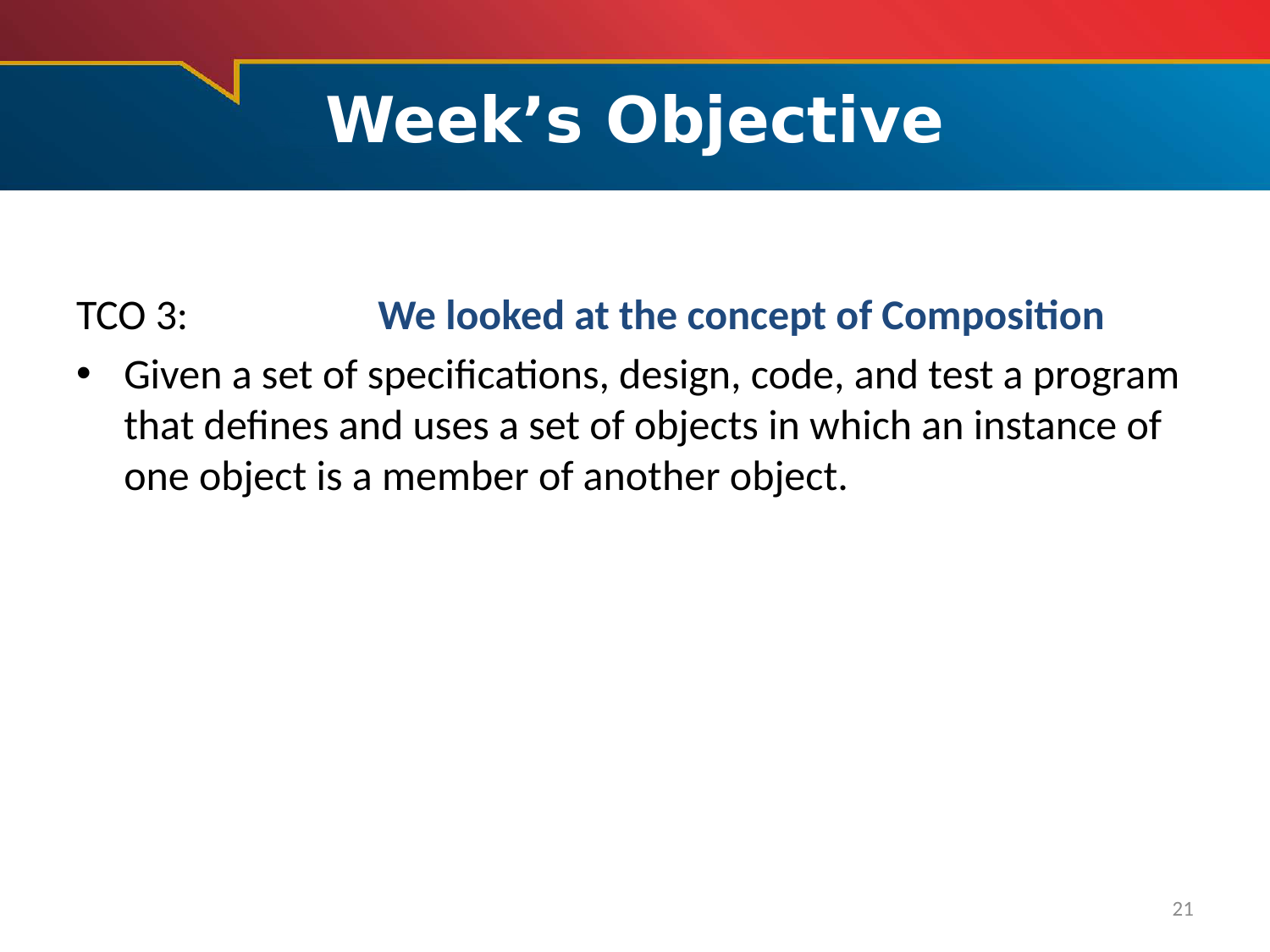

# Week’s Objective

TCO 3: 		We looked at the concept of Composition
Given a set of specifications, design, code, and test a program that defines and uses a set of objects in which an instance of one object is a member of another object.
21